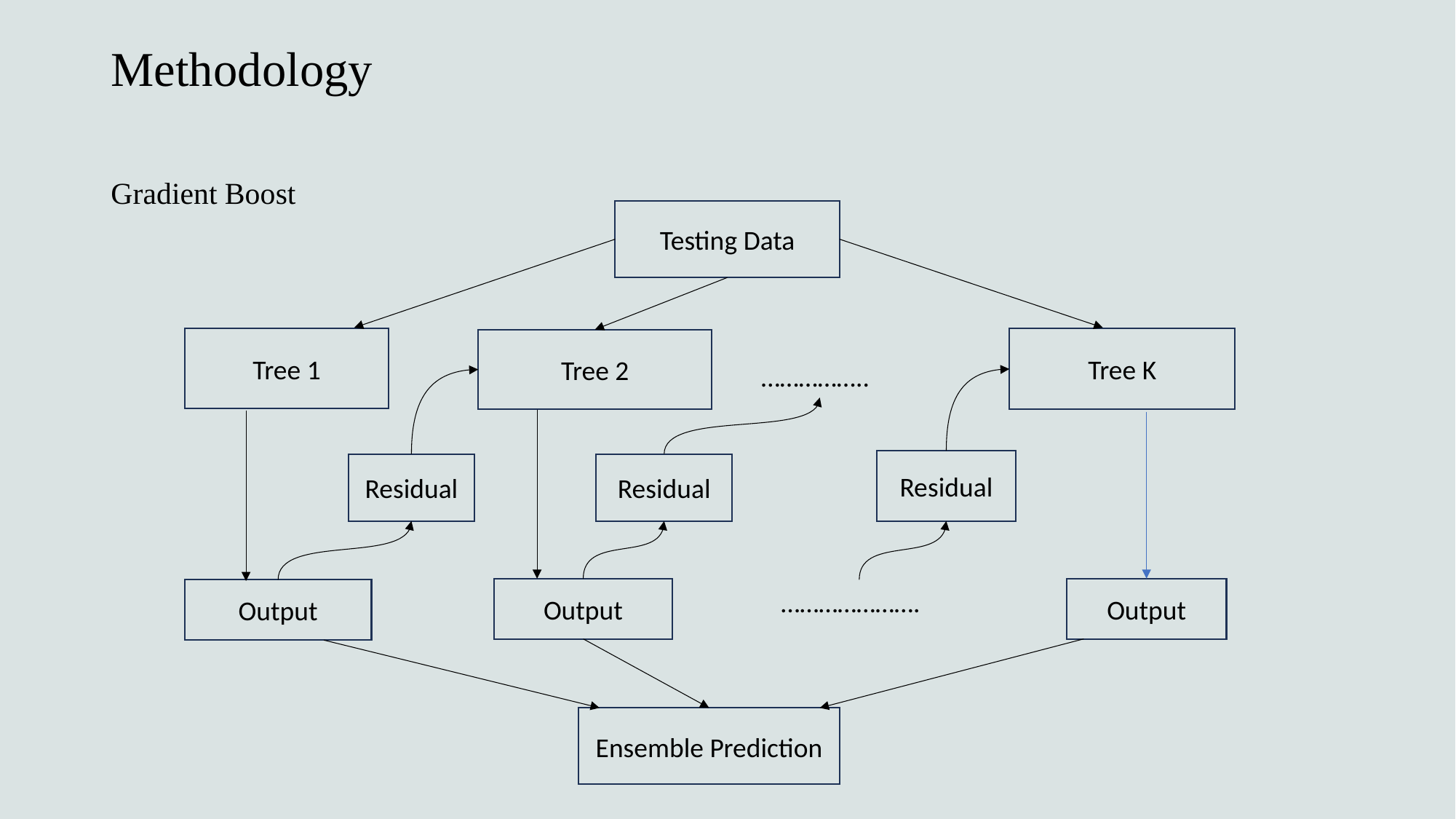

# Methodology
Gradient Boost
Testing Data
Tree K
Tree 1
Tree 2
……………..
Residual
Residual
Residual
Output
Output
Output
………………….
Ensemble Prediction